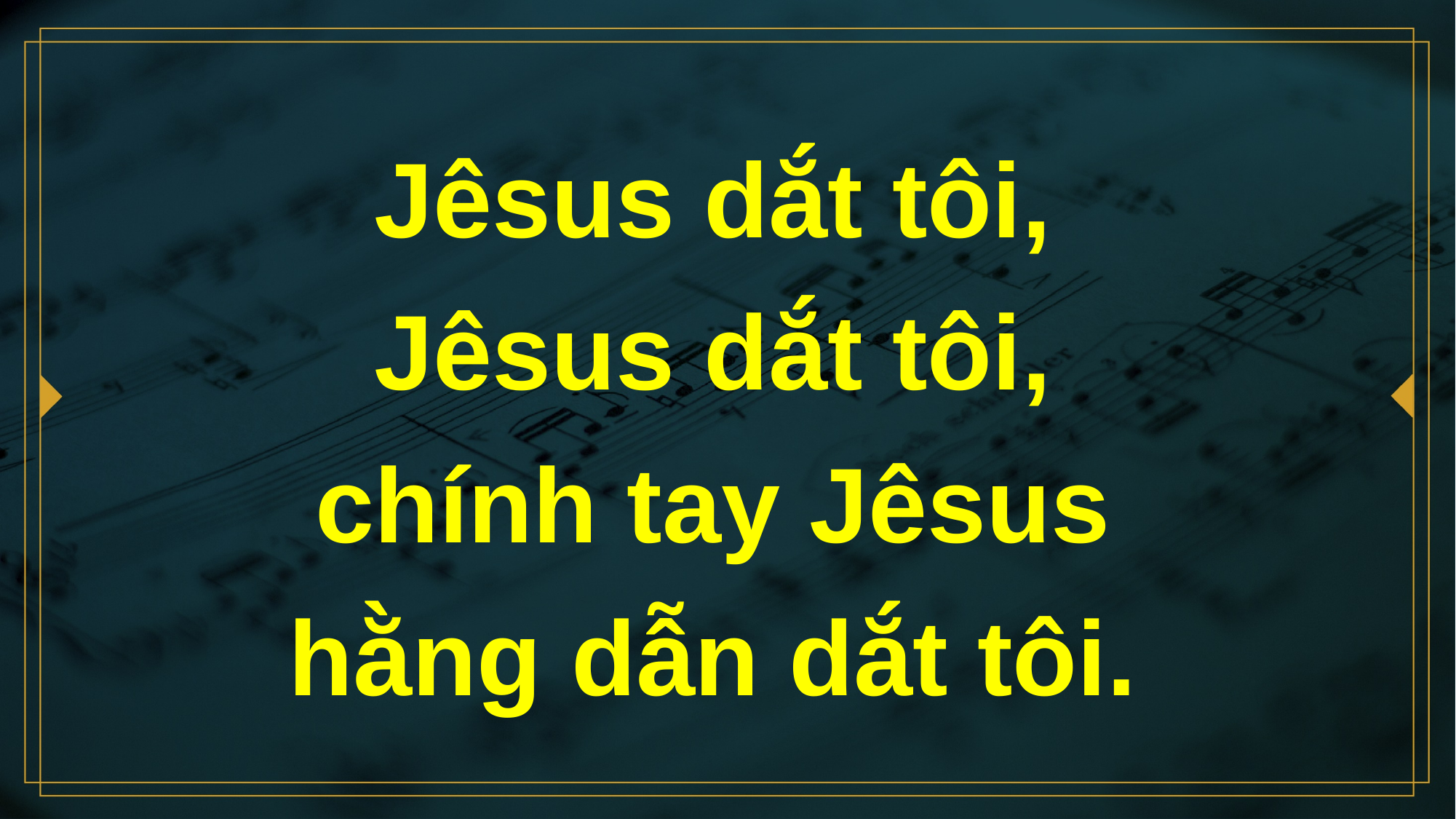

# Jêsus dắt tôi, Jêsus dắt tôi, chính tay Jêsus hằng dẫn dắt tôi.